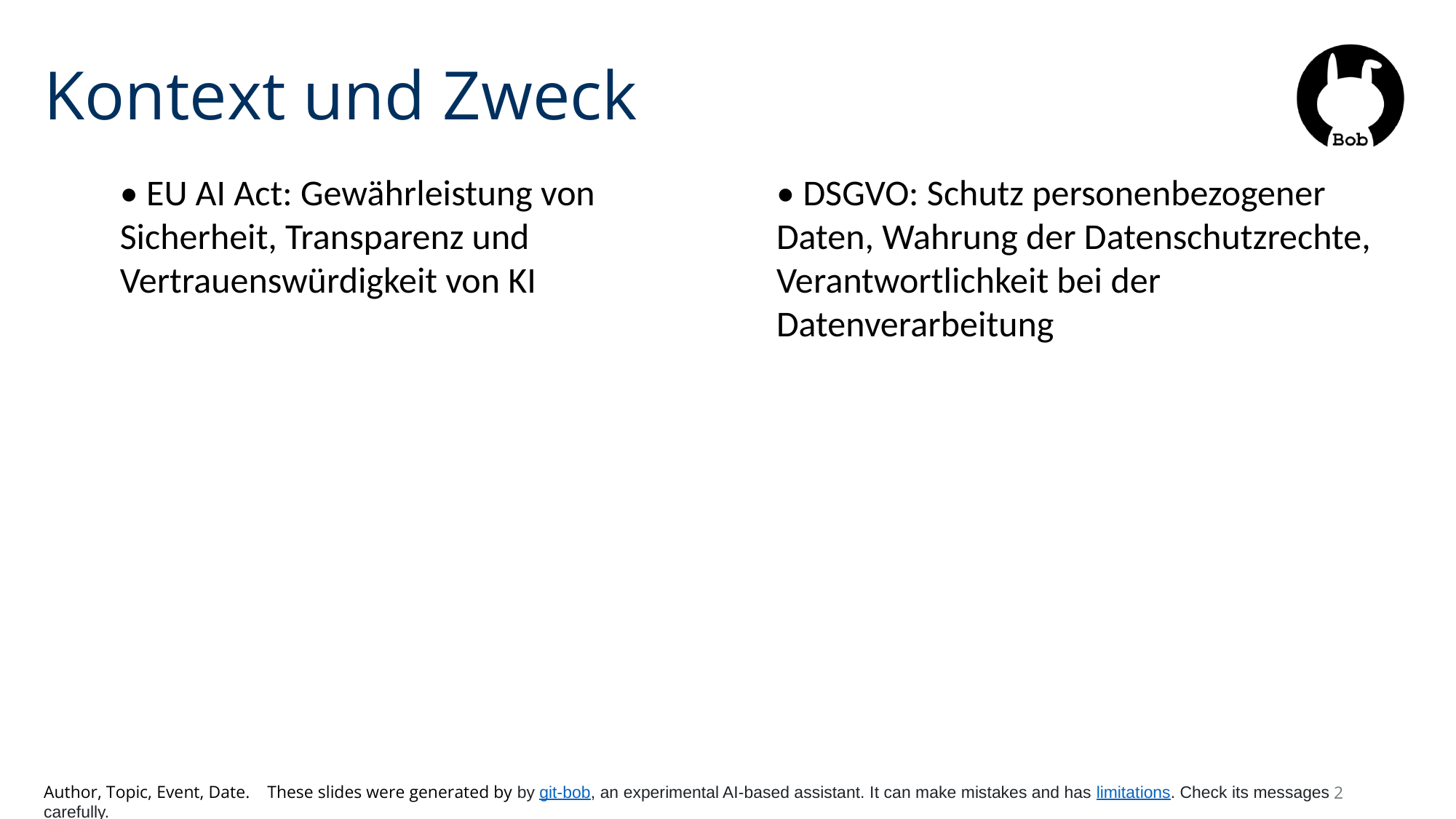

# Kontext und Zweck
• EU AI Act: Gewährleistung von Sicherheit, Transparenz und Vertrauenswürdigkeit von KI
• DSGVO: Schutz personenbezogener Daten, Wahrung der Datenschutzrechte, Verantwortlichkeit bei der Datenverarbeitung